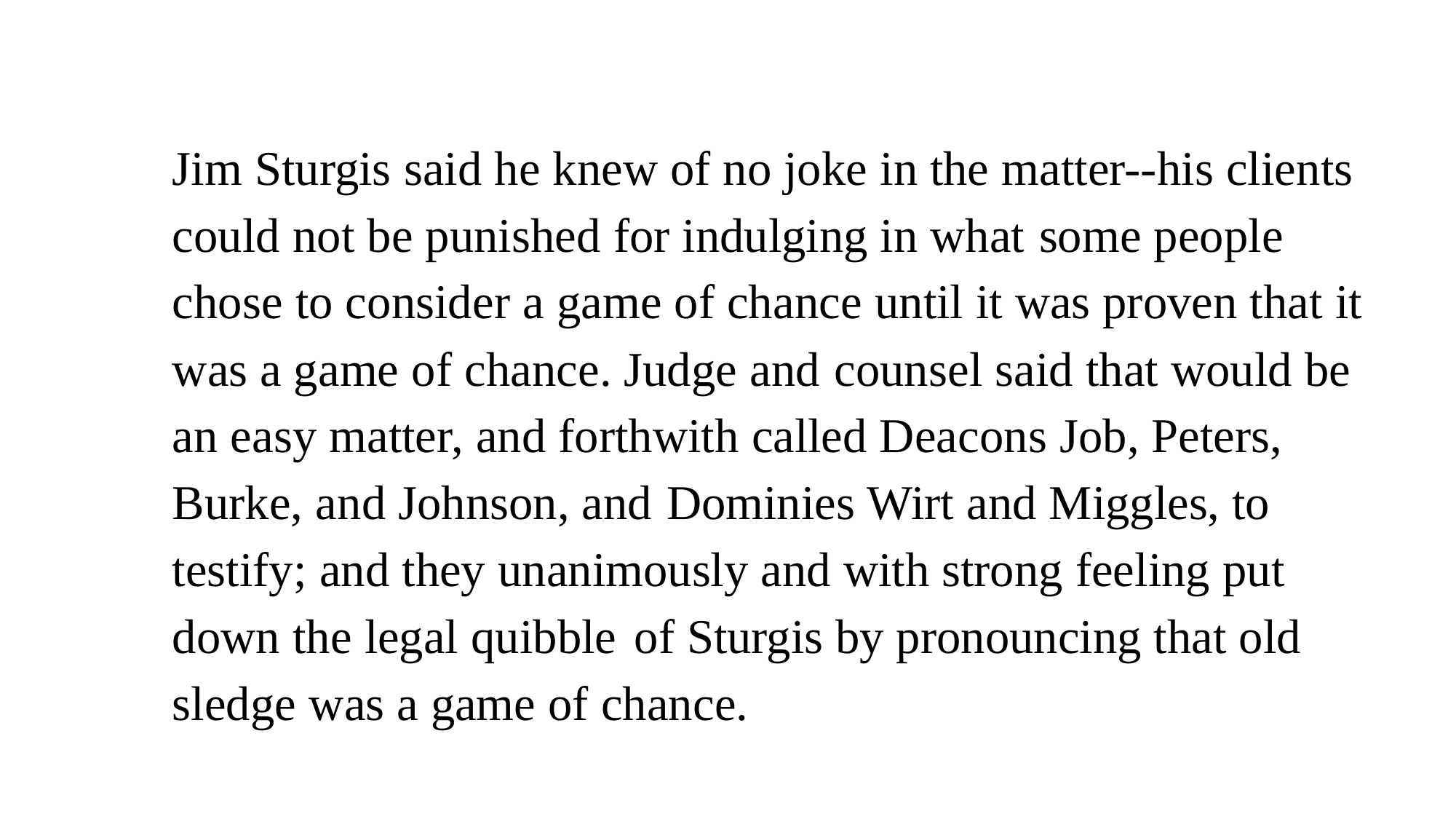

Jim Sturgis said he knew of no joke in the matter--his clients could not be punished for indulging in what some people chose to consider a game of chance until it was proven that it was a game of chance. Judge and counsel said that would be an easy matter, and forthwith called Deacons Job, Peters, Burke, and Johnson, and Dominies Wirt and Miggles, to testify; and they unanimously and with strong feeling put down the legal quibble of Sturgis by pronouncing that old sledge was a game of chance.